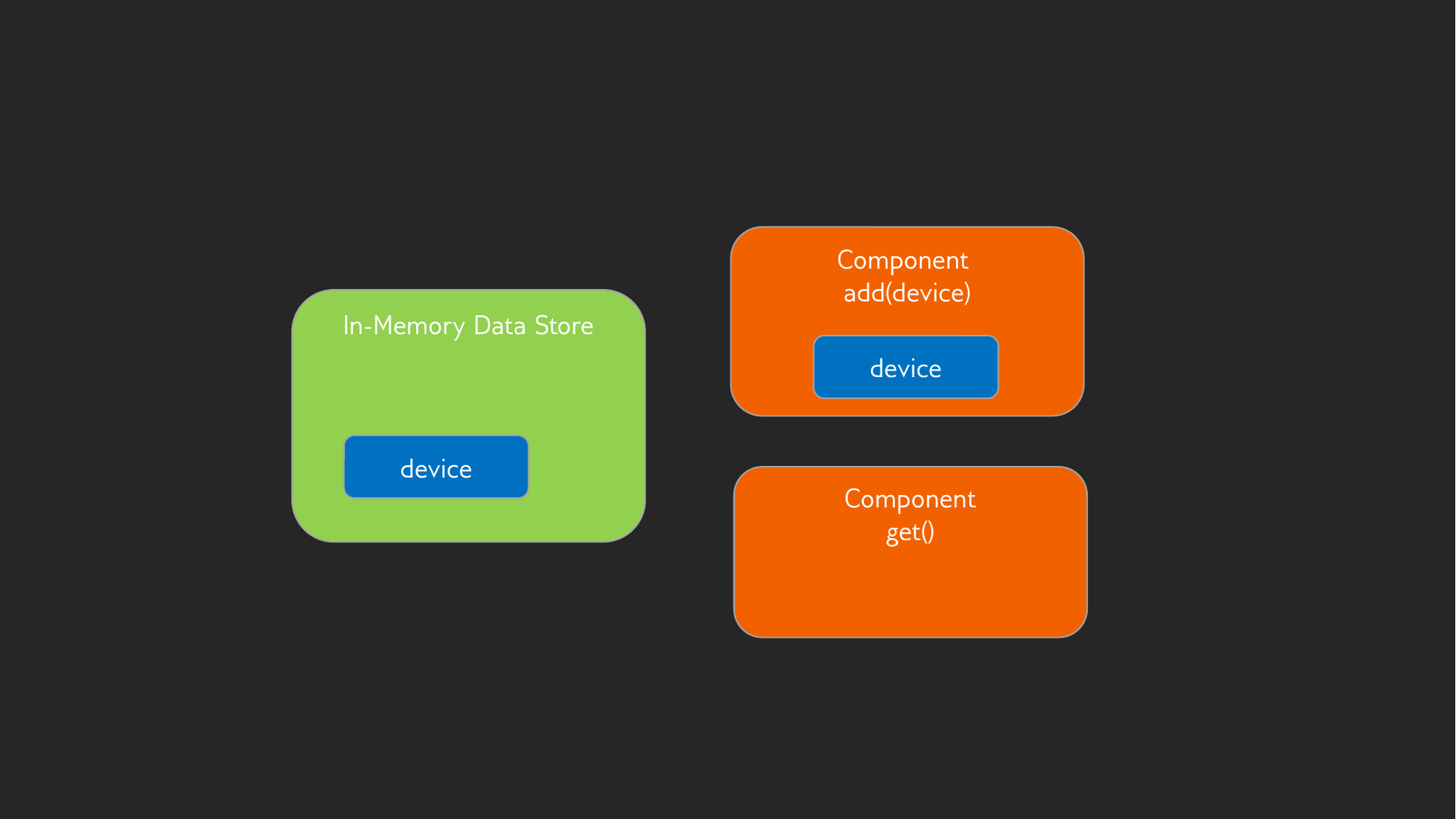

Component
add(device)
In-Memory Data Store
device
device
Component
get()